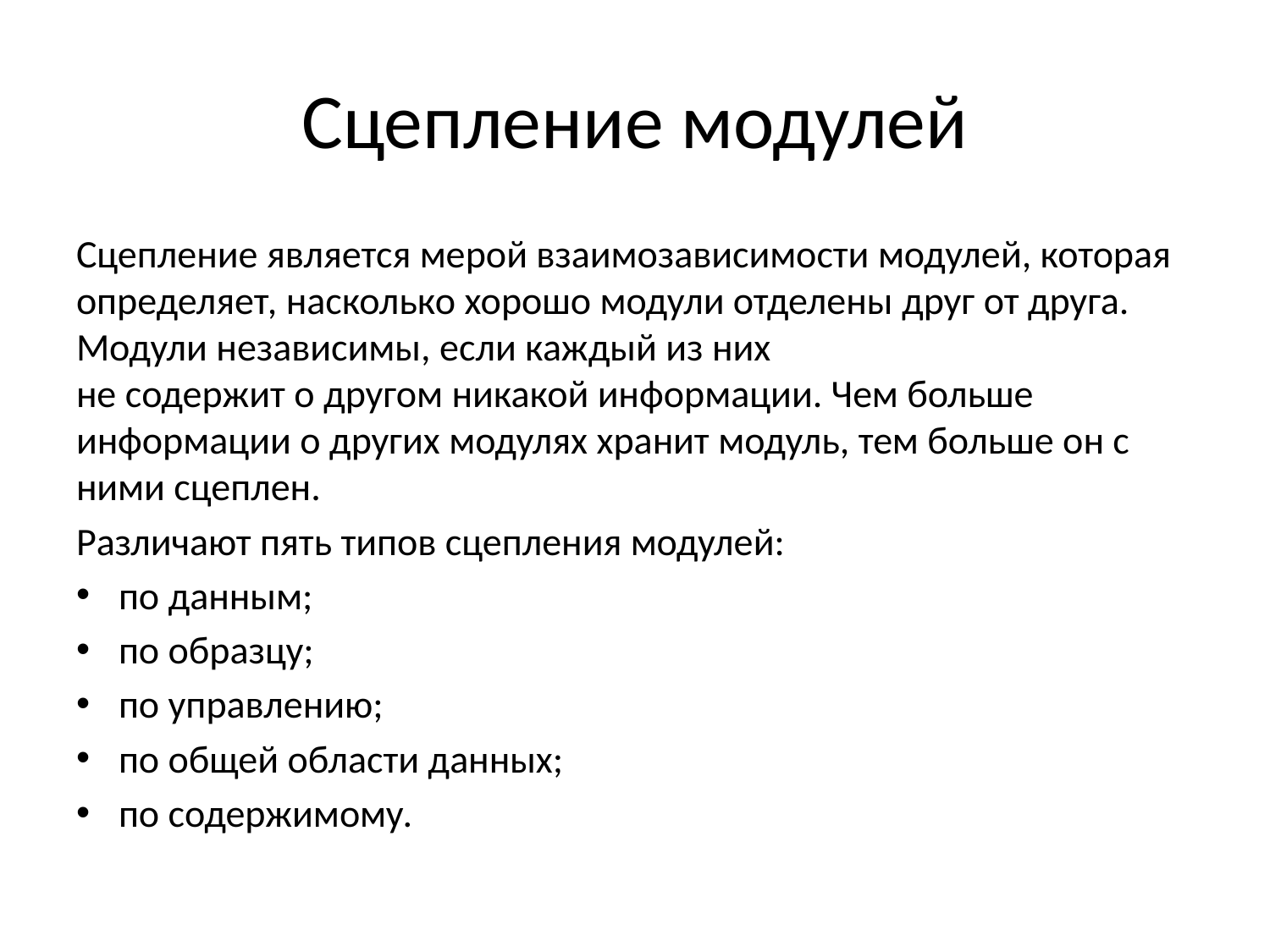

# Сцепление модулей
Сцепление является мерой взаимозависимости модулей, которая определяет, насколько хорошо модули отделены друг от друга. Модули независимы, если каждый из них
не содержит о другом никакой информации. Чем больше информации о других модулях хранит модуль, тем больше он с ними сцеплен.
Различают пять типов сцепления модулей:
по данным;
по образцу;
по управлению;
по общей области данных;
по содержимому.